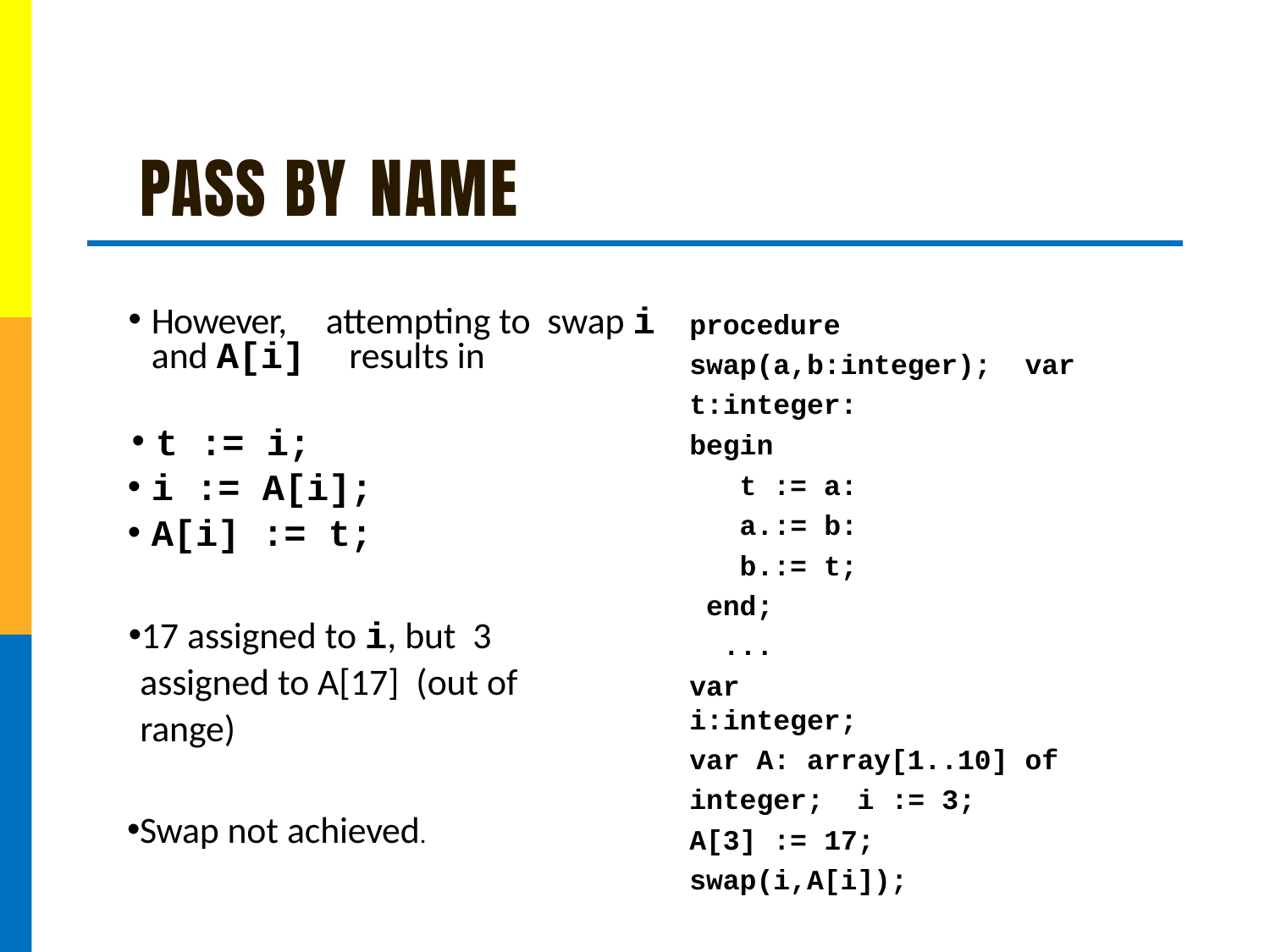

# PASS BY NAME
However,	attempting to  swap i and A[i]  results in

t := i;
i := A[i];
A[i] := t;

17 assigned to i, but  3 assigned to A[17]  (out of range)

Swap not achieved.
procedure swap(a,b:integer);  var t:integer:
begin
t := a:
:= b:
:= t;  end;
...
var i:integer;
var A: array[1..10] of integer;  i := 3;
A[3] := 17;
swap(i,A[i]);